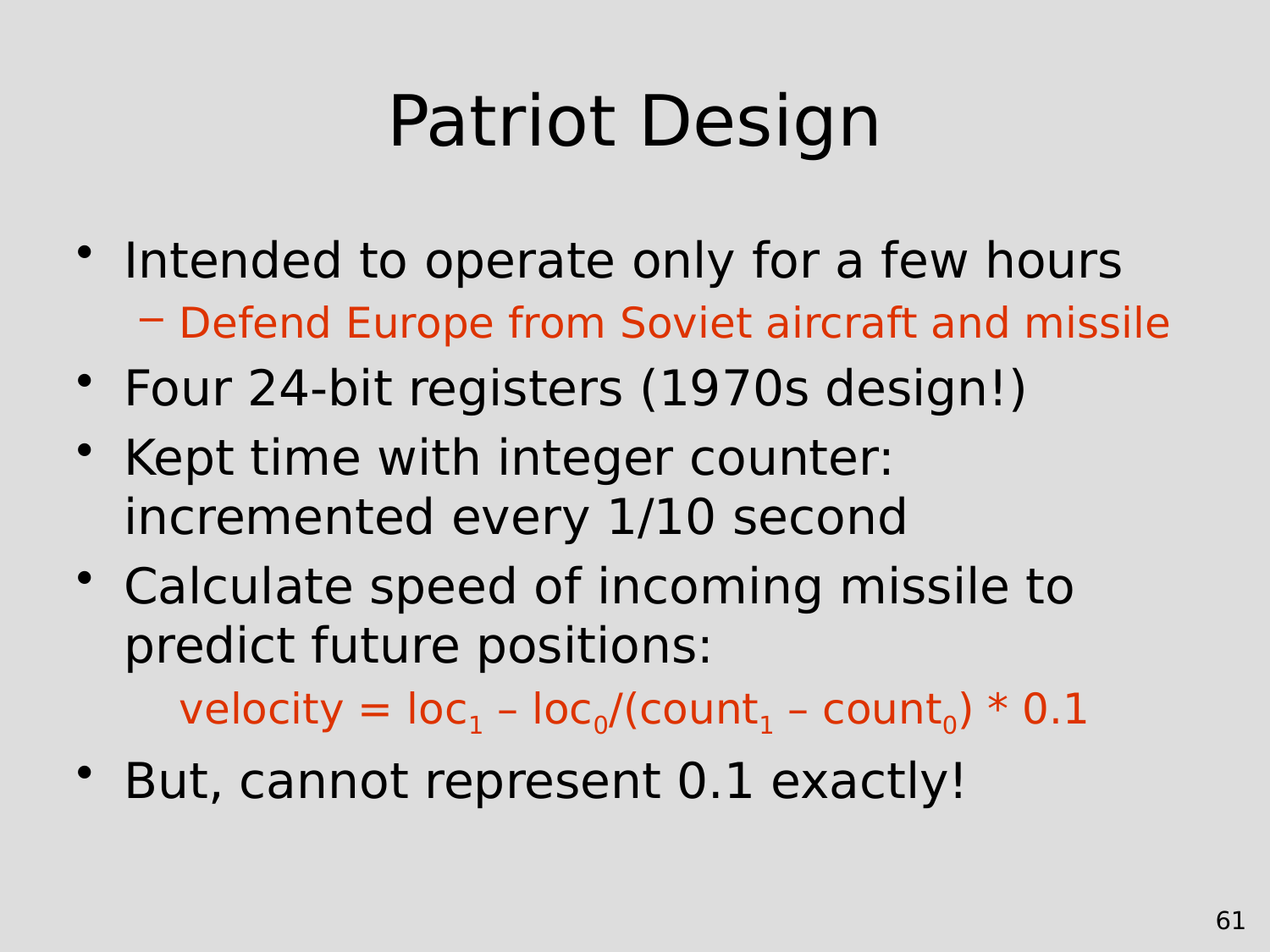

# Patriot Design
Intended to operate only for a few hours
Defend Europe from Soviet aircraft and missile
Four 24-bit registers (1970s design!)
Kept time with integer counter: incremented every 1/10 second
Calculate speed of incoming missile to predict future positions:
	velocity = loc1 – loc0/(count1 – count0) * 0.1
But, cannot represent 0.1 exactly!